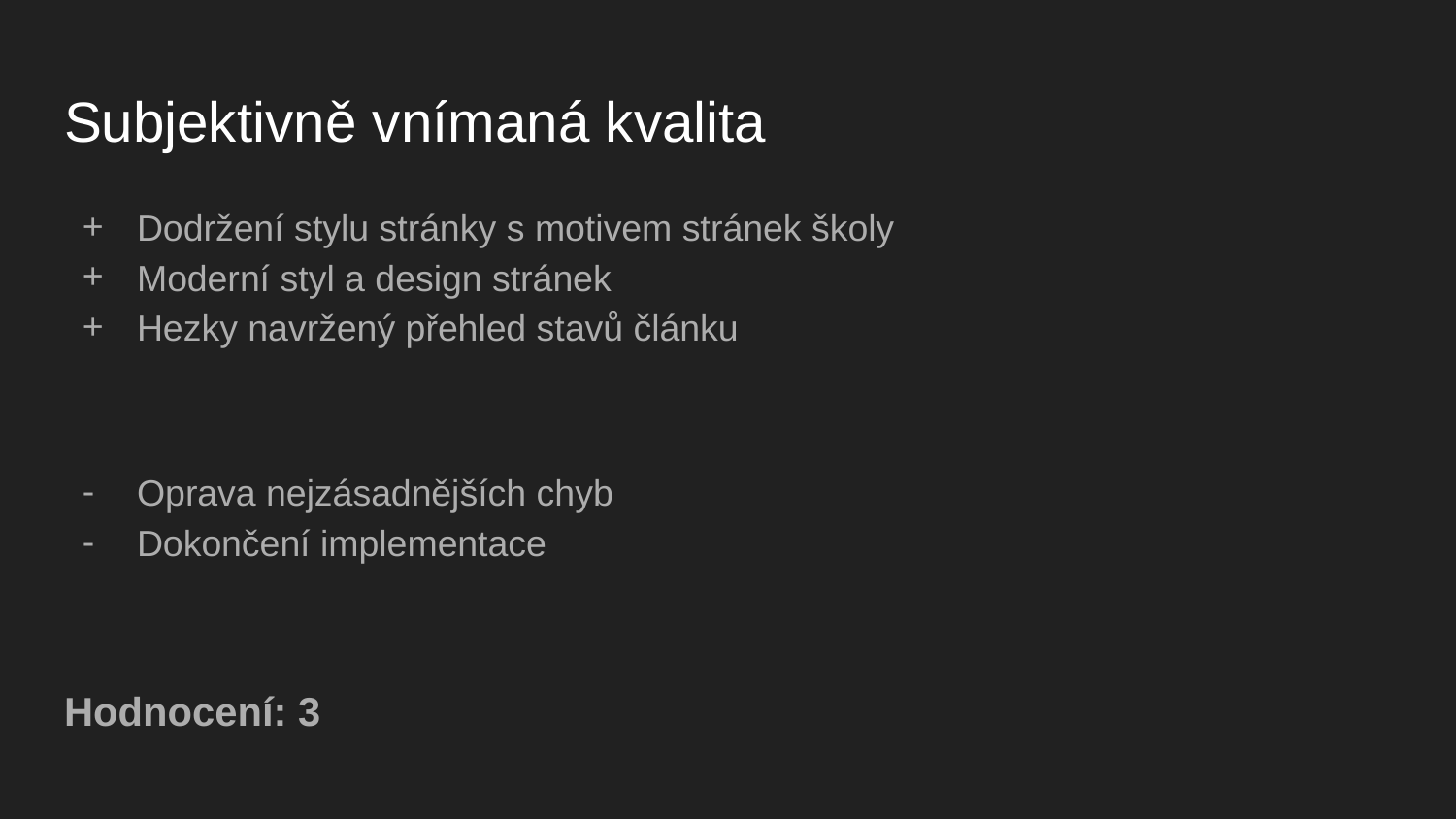

# Subjektivně vnímaná kvalita
Dodržení stylu stránky s motivem stránek školy
Moderní styl a design stránek
Hezky navržený přehled stavů článku

Oprava nejzásadnějších chyb
Dokončení implementace

Hodnocení: 3